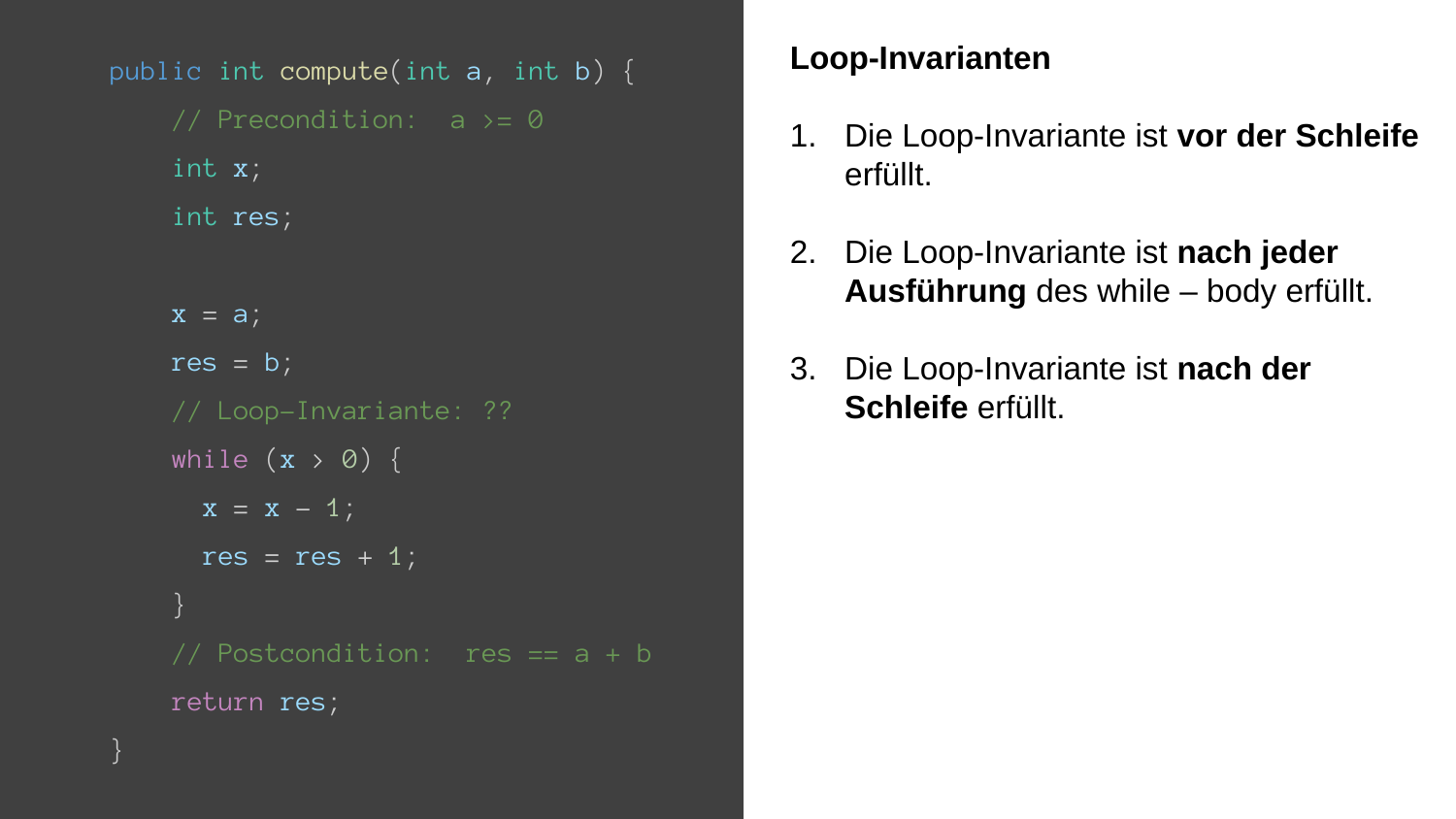

public int compute(int a, int b) {
        // Precondition:  a >= 0
        int x;
        int res;

        x = a;
        res = b;
        // Loop-Invariante: ??
        while (x > 0) {
          x = x - 1;
          res = res + 1;
        }
        // Postcondition:  res == a + b
        return res;
    }

Loop-Invarianten

Die Loop-Invariante ist vor der Schleife erfüllt.

Die Loop-Invariante ist nach jeder Ausführung des while – body erfüllt.

Die Loop-Invariante ist nach der Schleife erfüllt.